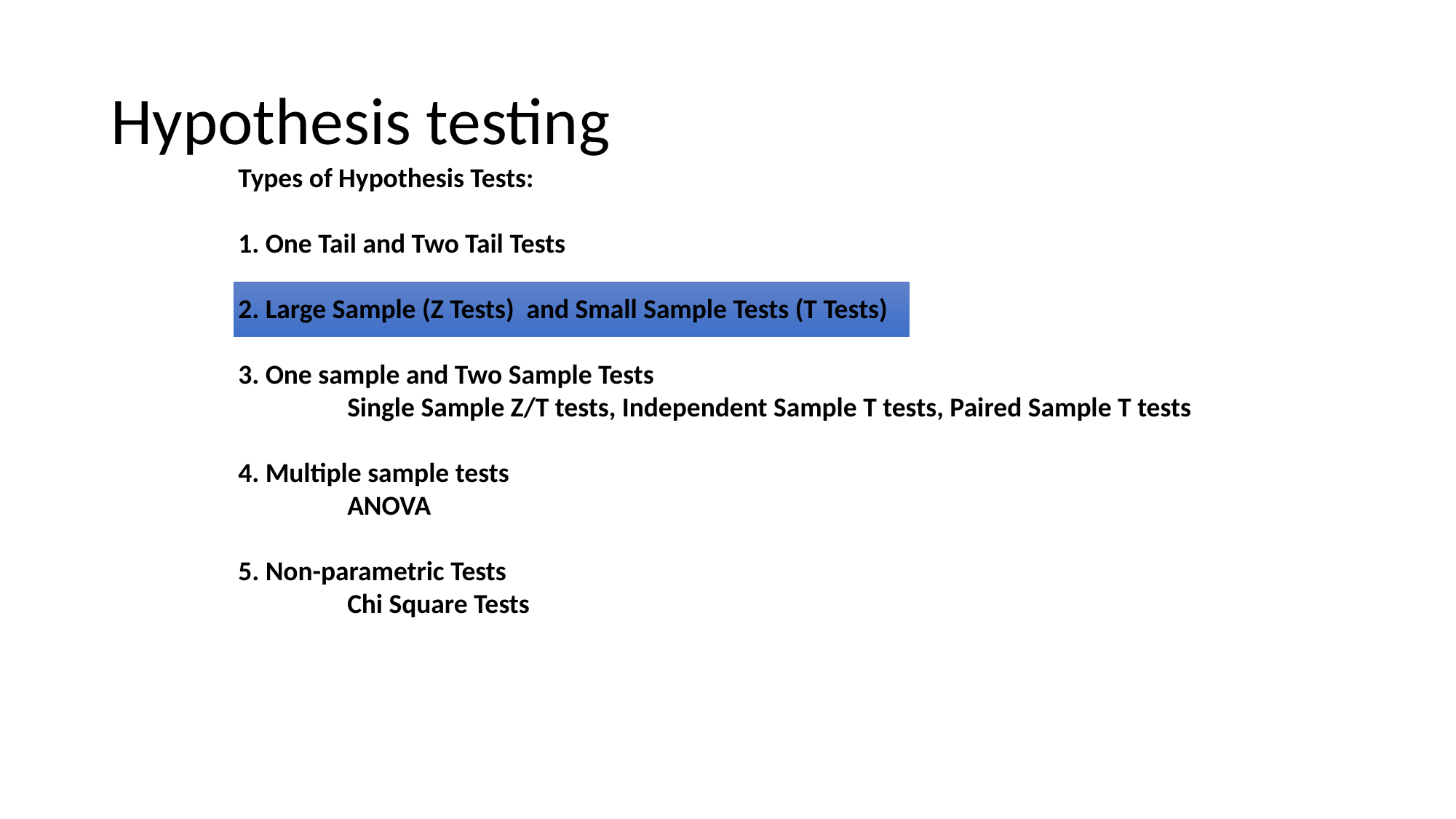

# Hypothesis testing
Types of Hypothesis Tests:

1. One Tail and Two Tail Tests

2. Large Sample (Z Tests)  and Small Sample Tests (T Tests)

3. One sample and Two Sample Tests
	Single Sample Z/T tests, Independent Sample T tests, Paired Sample T tests

4. Multiple sample tests
	ANOVA

5. Non-parametric Tests
	Chi Square Tests